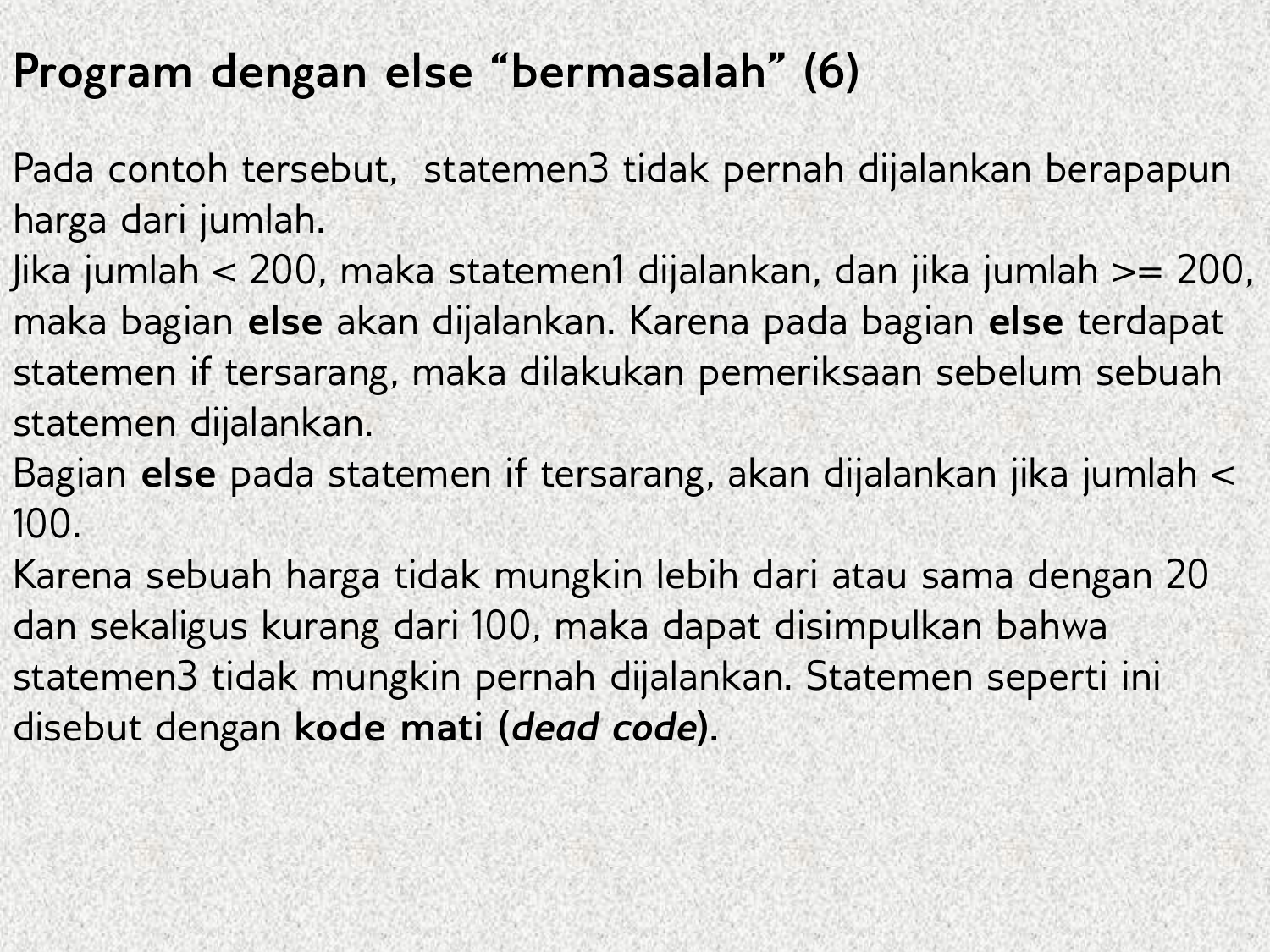

Program dengan else “bermasalah” (6)

Pada contoh tersebut,  statemen3 tidak pernah dijalankan berapapun harga dari jumlah.
Jika jumlah < 200, maka statemen1 dijalankan, dan jika jumlah >= 200, maka bagian else akan dijalankan. Karena pada bagian else terdapat statemen if tersarang, maka dilakukan pemeriksaan sebelum sebuah statemen dijalankan.
Bagian else pada statemen if tersarang, akan dijalankan jika jumlah < 100.
Karena sebuah harga tidak mungkin lebih dari atau sama dengan 20 dan sekaligus kurang dari 100, maka dapat disimpulkan bahwa statemen3 tidak mungkin pernah dijalankan. Statemen seperti ini disebut dengan kode mati (dead code).